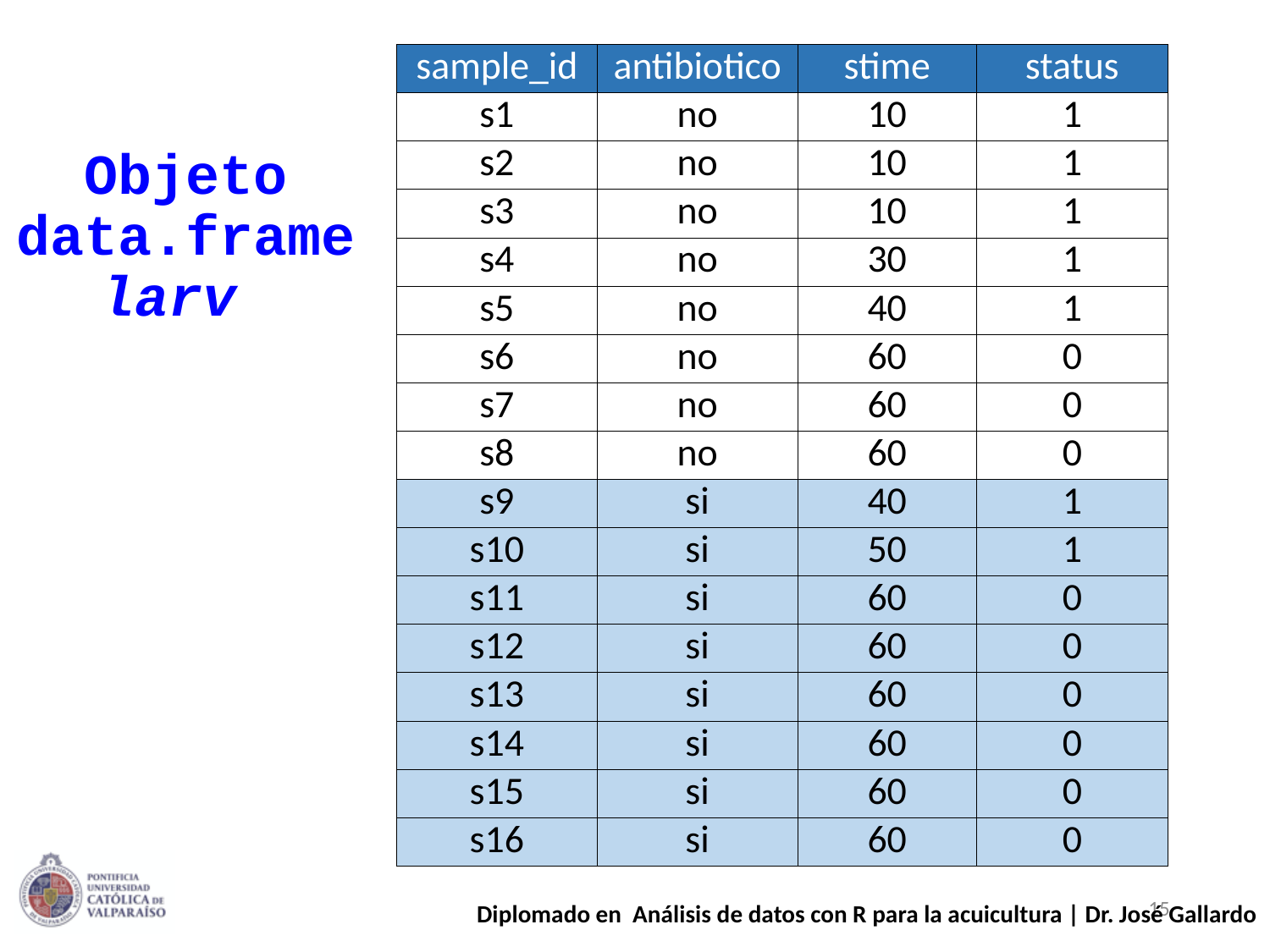

| sample\_id | antibiotico | stime | status |
| --- | --- | --- | --- |
| s1 | no | 10 | 1 |
| s2 | no | 10 | 1 |
| s3 | no | 10 | 1 |
| s4 | no | 30 | 1 |
| s5 | no | 40 | 1 |
| s6 | no | 60 | 0 |
| s7 | no | 60 | 0 |
| s8 | no | 60 | 0 |
| s9 | si | 40 | 1 |
| s10 | si | 50 | 1 |
| s11 | si | 60 | 0 |
| s12 | si | 60 | 0 |
| s13 | si | 60 | 0 |
| s14 | si | 60 | 0 |
| s15 | si | 60 | 0 |
| s16 | si | 60 | 0 |
# Objeto data.frame larv